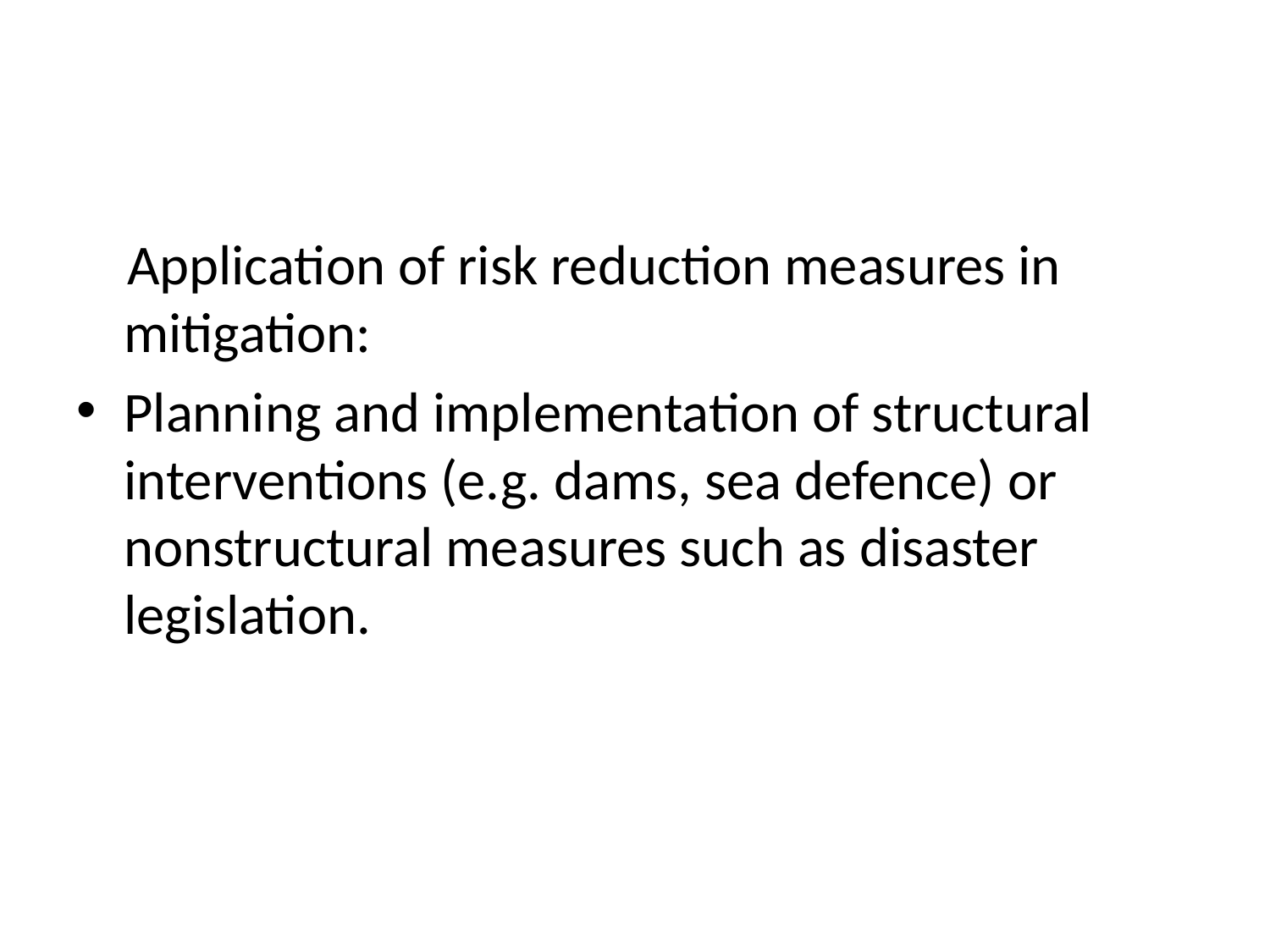

Application of risk reduction measures in mitigation:
Planning and implementation of structural interventions (e.g. dams, sea defence) or nonstructural measures such as disaster legislation.